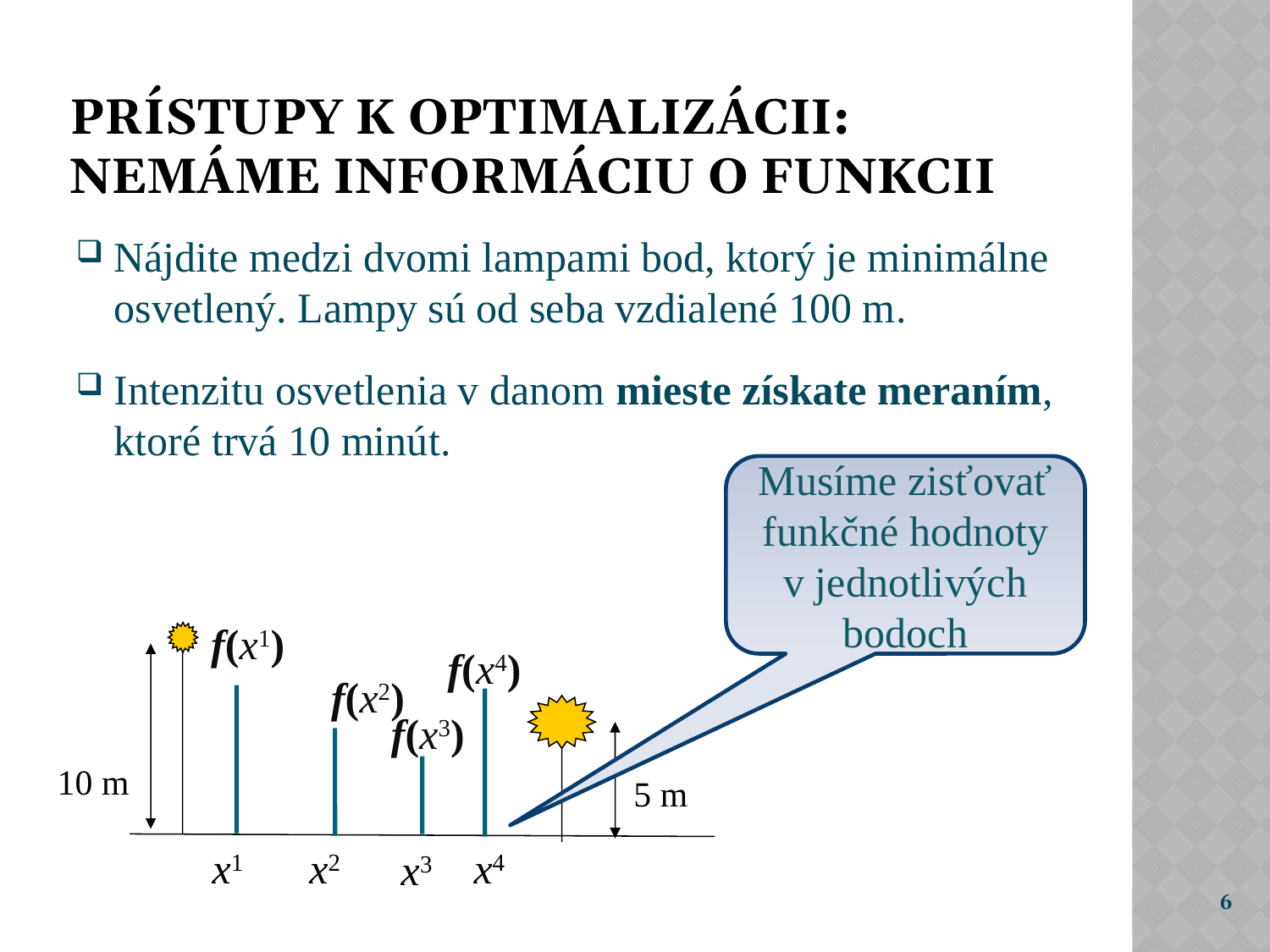

# Prístupy k optimalizácii: Nemáme informáciu o funkcii
Nájdite medzi dvomi lampami bod, ktorý je minimálne osvetlený. Lampy sú od seba vzdialené 100 m.
Intenzitu osvetlenia v danom mieste získate meraním, ktoré trvá 10 minút.

Musíme zisťovať funkčné hodnoty v jednotlivých bodoch
f(x1)

x1

f(x4)

x4

f(x2)

x2

f(x3)

x3

10 m
5 m

6